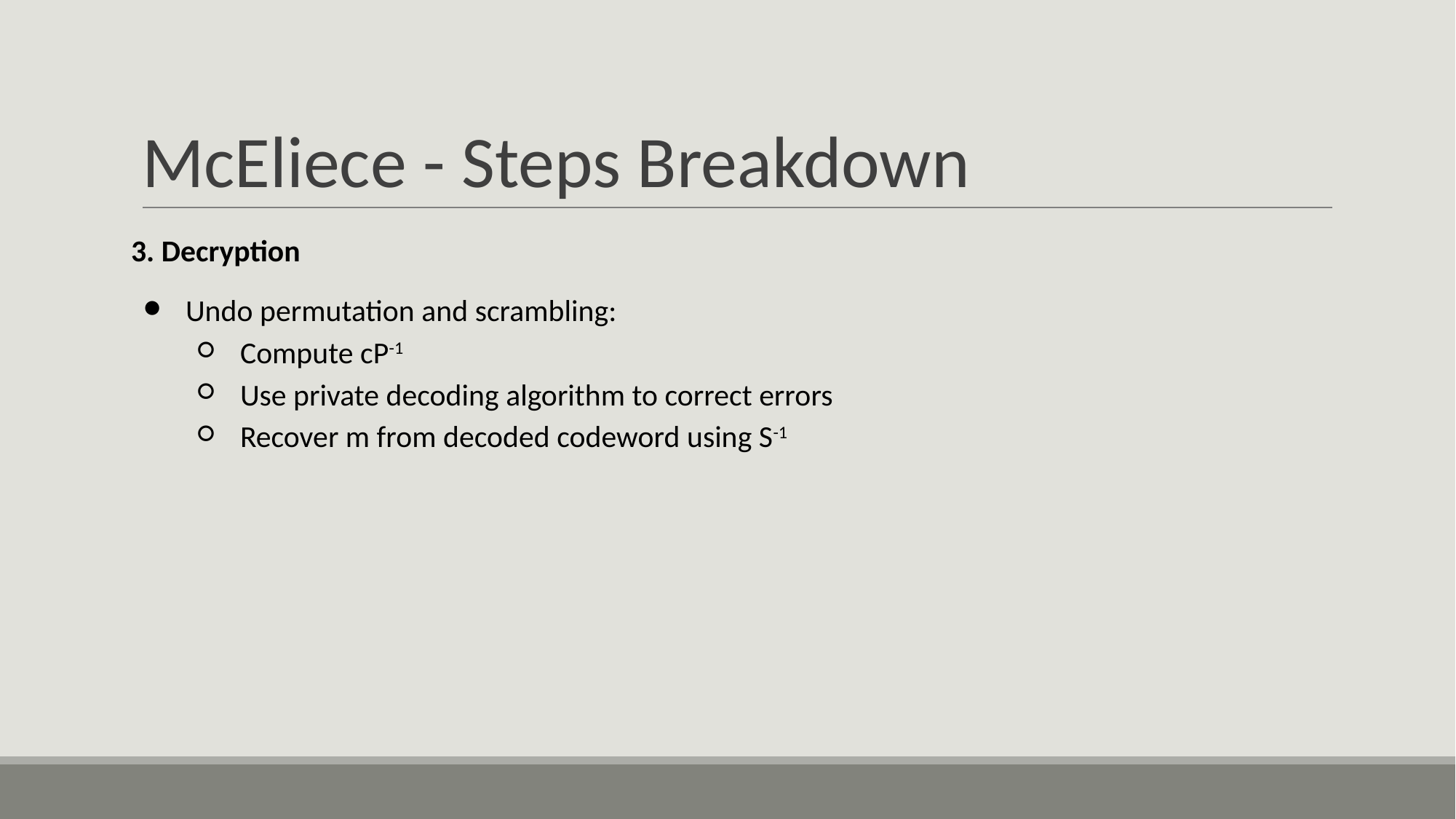

# McEliece - Steps Breakdown
3. Decryption
Undo permutation and scrambling:
Compute cP-1
Use private decoding algorithm to correct errors
Recover m from decoded codeword using S-1